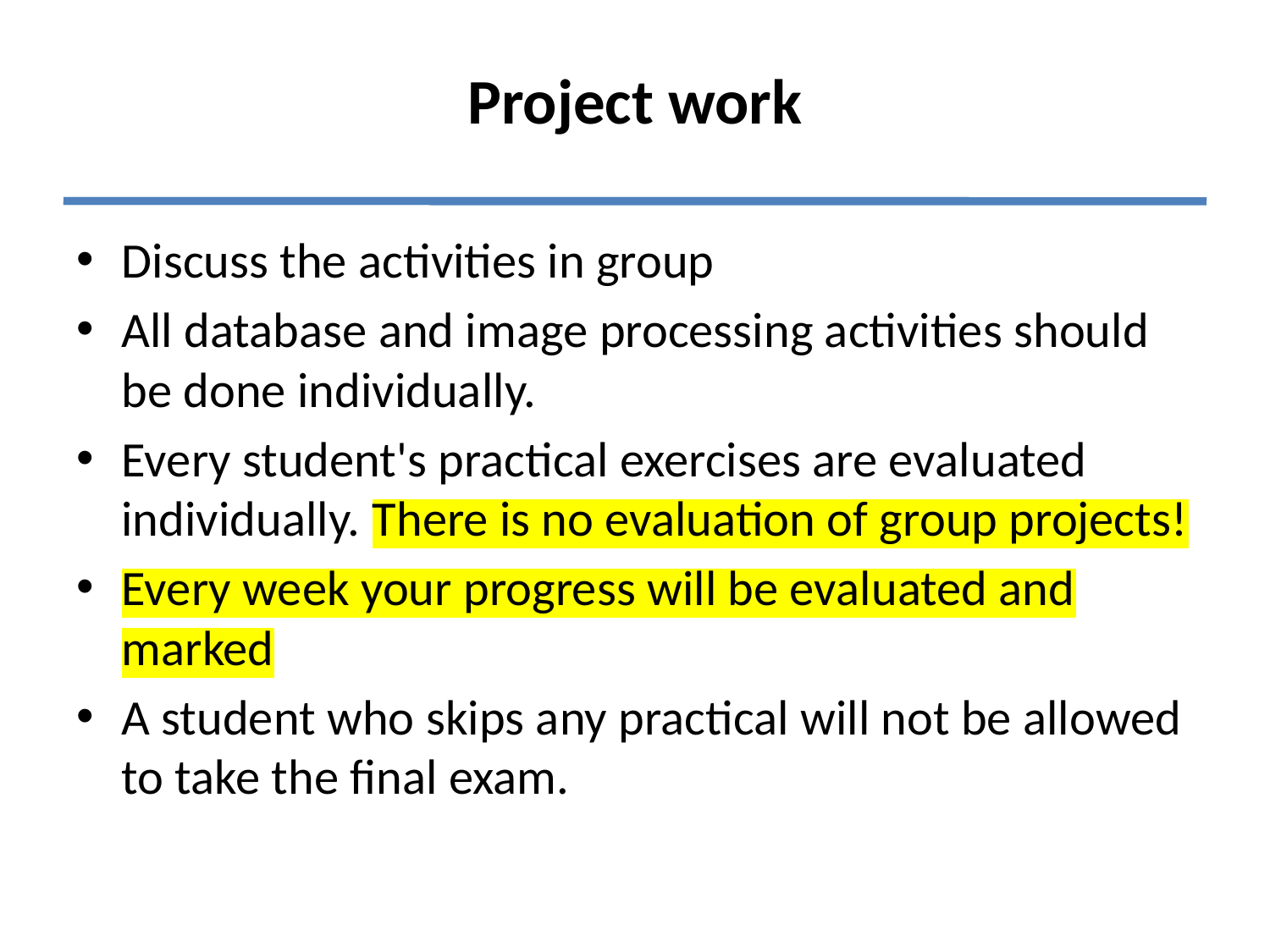

# Project work
Discuss the activities in group
All database and image processing activities should be done individually.
Every student's practical exercises are evaluated individually. There is no evaluation of group projects!
Every week your progress will be evaluated and marked
A student who skips any practical will not be allowed to take the final exam.